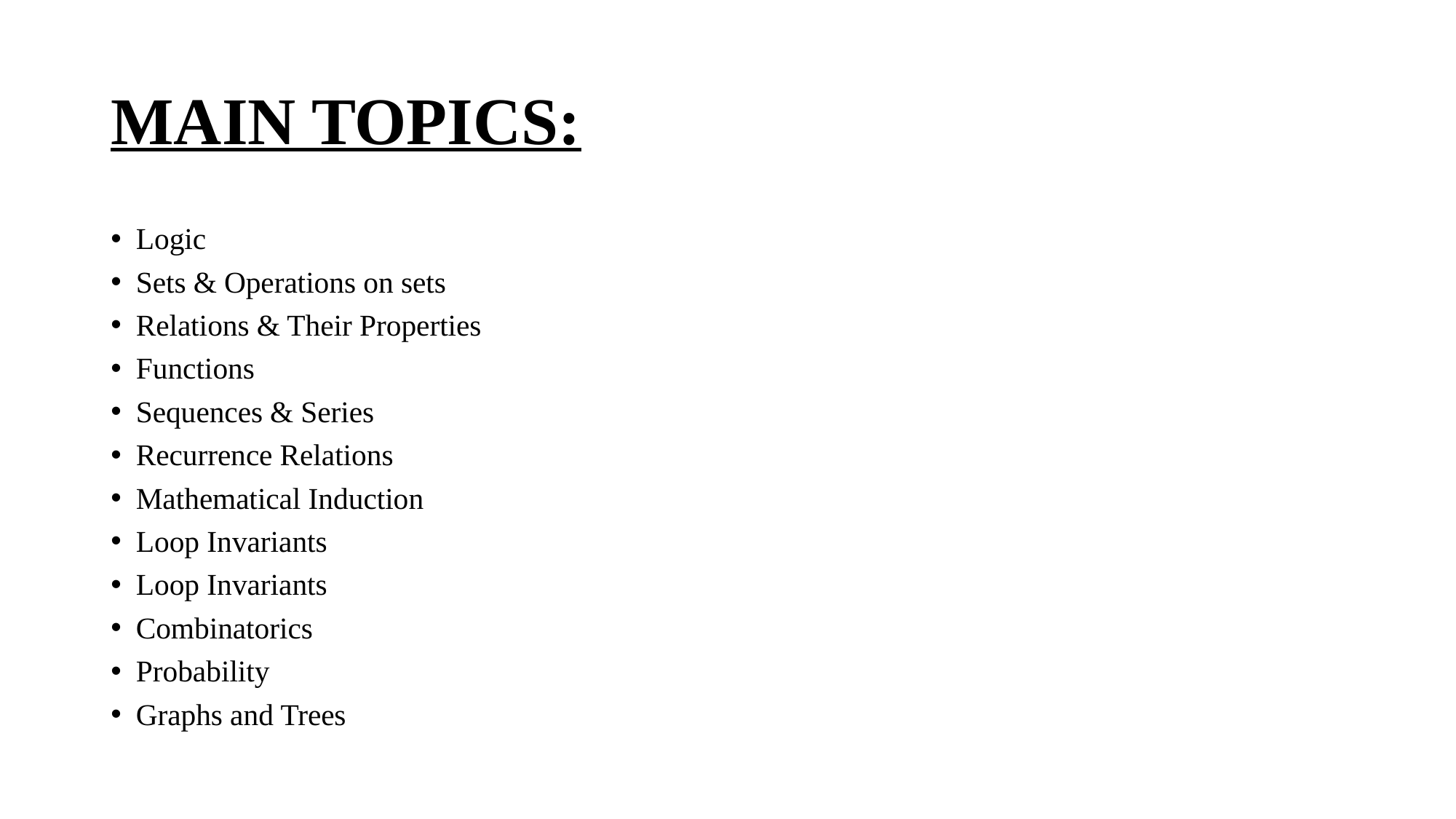

# MAIN TOPICS:
Logic
Sets & Operations on sets
Relations & Their Properties
Functions
Sequences & Series
Recurrence Relations
Mathematical Induction
Loop Invariants
Loop Invariants
Combinatorics
Probability
Graphs and Trees